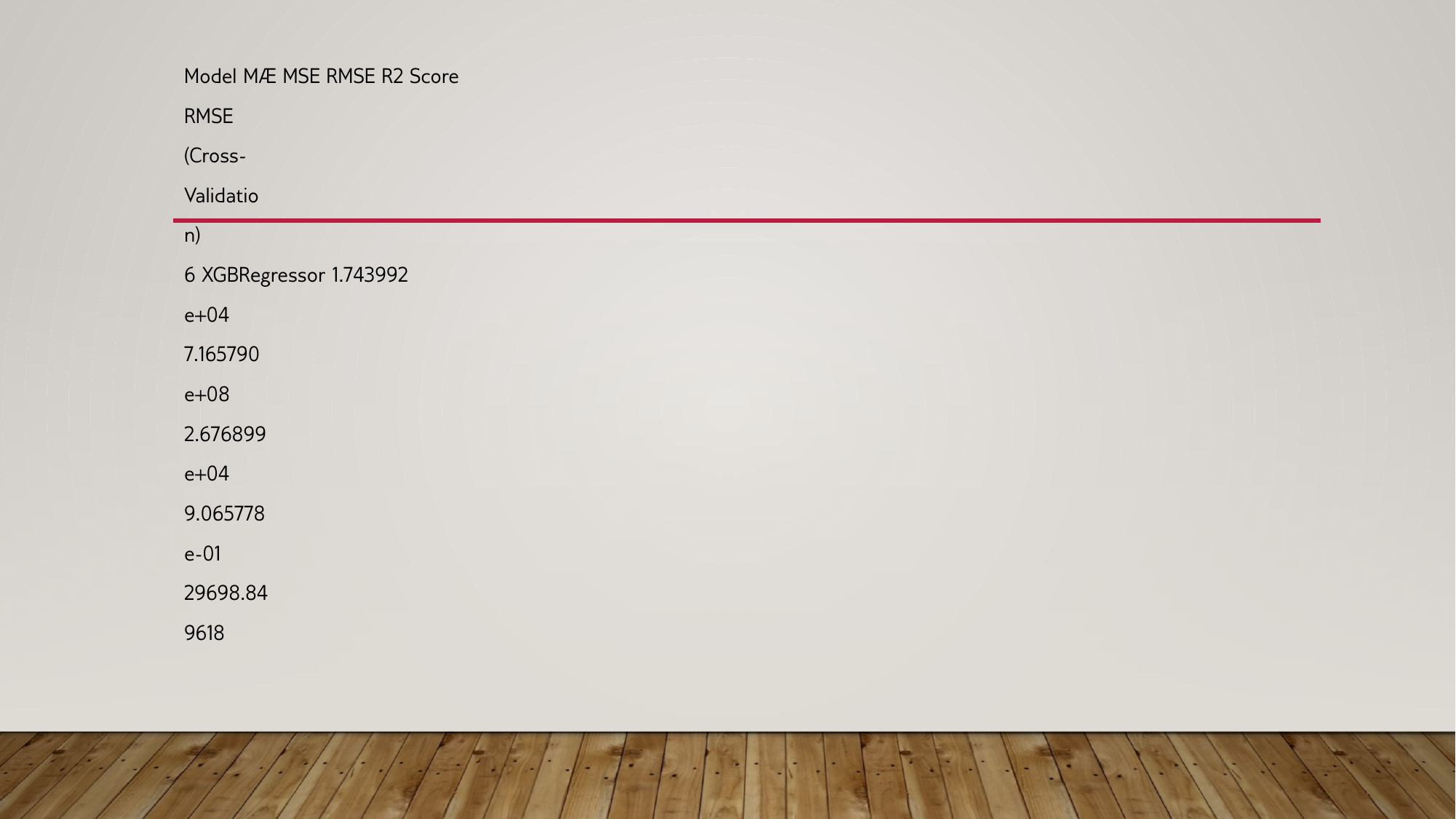

Model MAE MSE RMSE R2 Score
RMSE
(Cross-
Validatio
n)
6 XGBRegressor 1.743992
e+04
7.165790
e+08
2.676899
e+04
9.065778
e-01
29698.84
9618